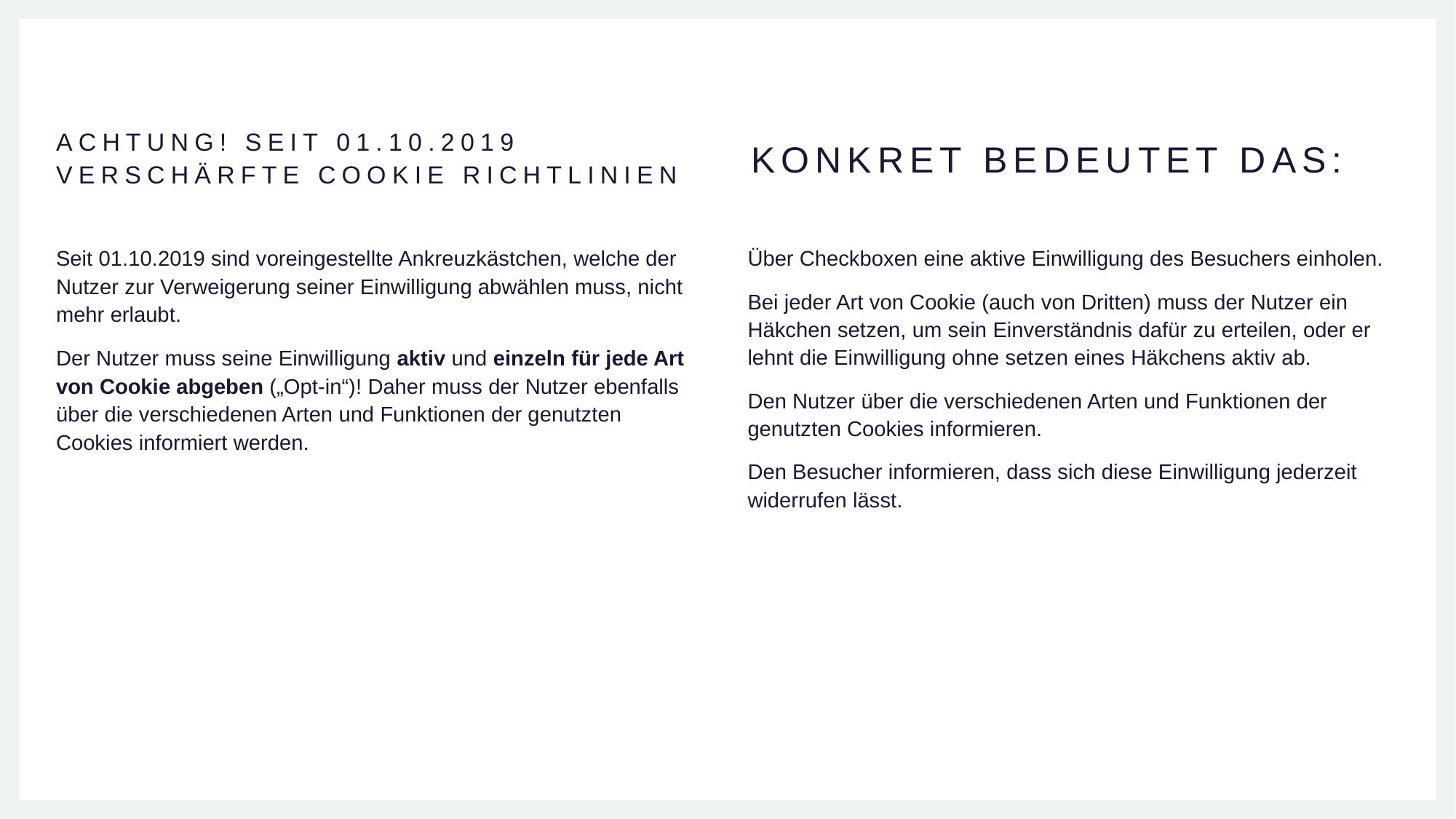

Konkret bedeutet das:
# ACHTUNG! Seit 01.10.2019 verschärfte Cookie Richtlinien
Seit 01.10.2019 sind voreingestellte Ankreuzkästchen, welche der Nutzer zur Verweigerung seiner Einwilligung abwählen muss, nicht mehr erlaubt.
Der Nutzer muss seine Einwilligung aktiv und einzeln für jede Art von Cookie abgeben („Opt-in“)! Daher muss der Nutzer ebenfalls über die verschiedenen Arten und Funktionen der genutzten Cookies informiert werden.
Über Checkboxen eine aktive Einwilligung des Besuchers einholen.
Bei jeder Art von Cookie (auch von Dritten) muss der Nutzer ein Häkchen setzen, um sein Einverständnis dafür zu erteilen, oder er lehnt die Einwilligung ohne setzen eines Häkchens aktiv ab.
Den Nutzer über die verschiedenen Arten und Funktionen der genutzten Cookies informieren.
Den Besucher informieren, dass sich diese Einwilligung jederzeit widerrufen lässt.